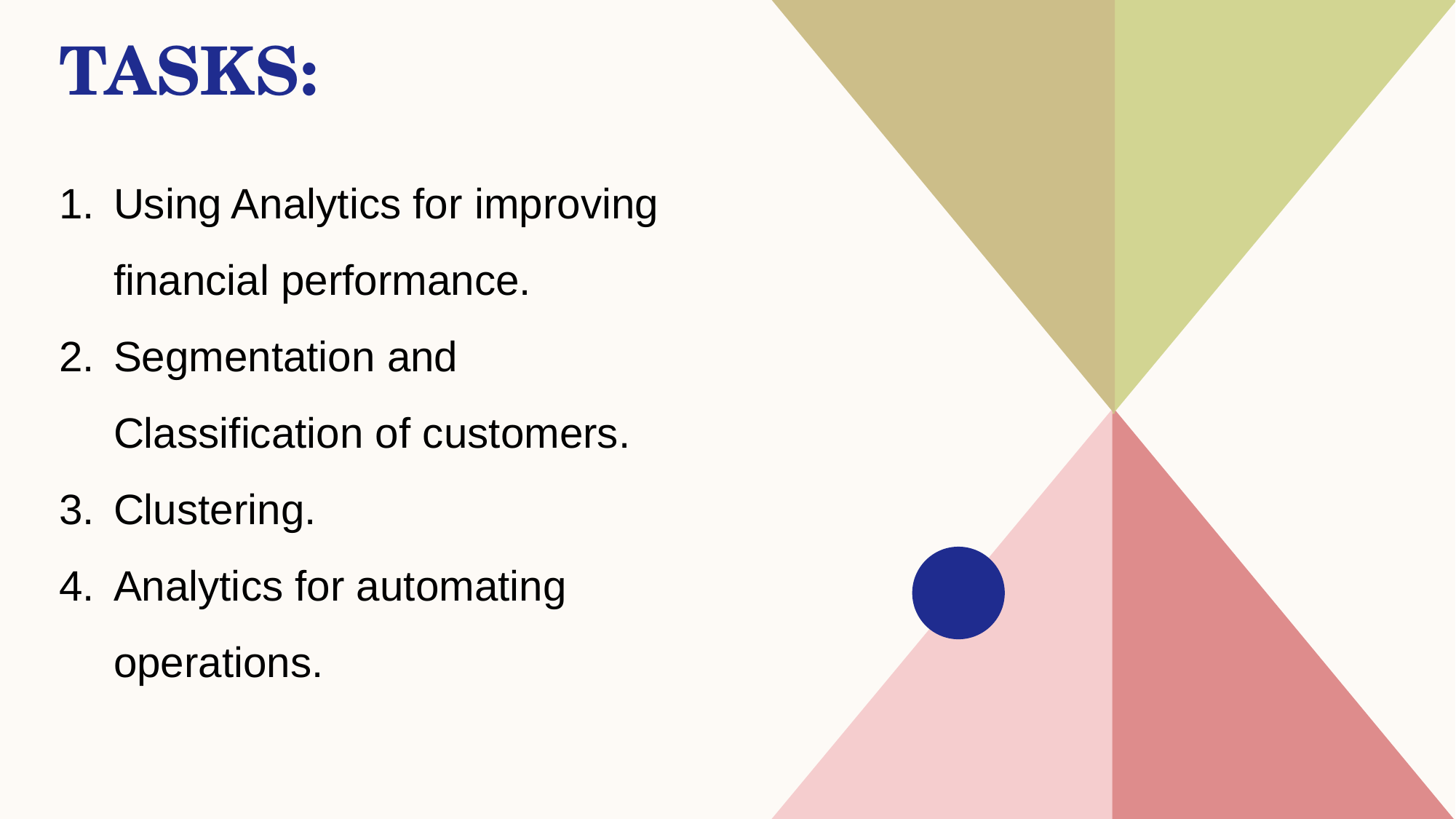

# Tasks:

Using Analytics for improving financial performance.
Segmentation and Classification of customers.
Clustering.
Analytics for automating operations.